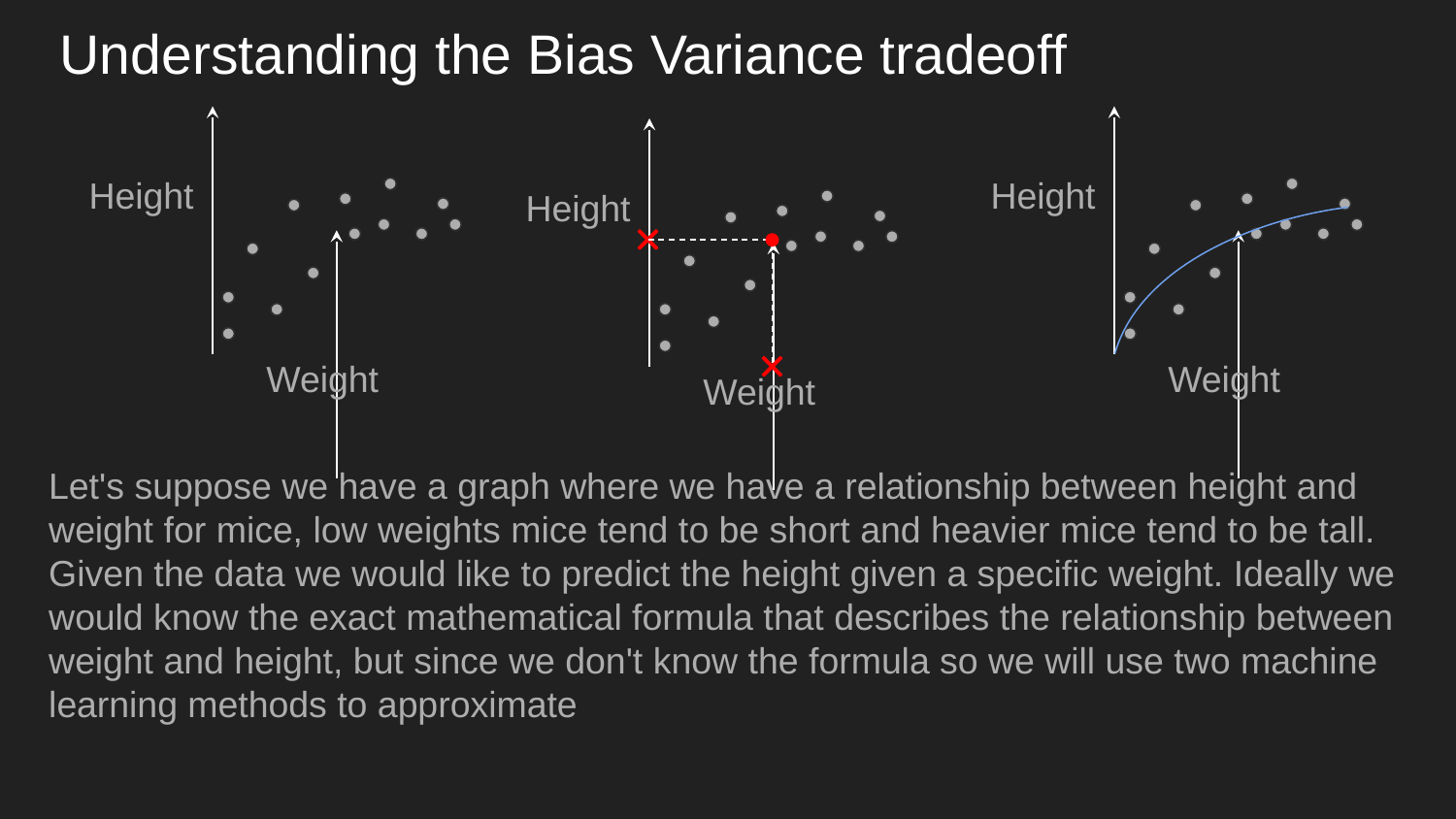

# Understanding the Bias Variance tradeoff
Height
Height

Height

Weight
Weight
Weight
Let's suppose we have a graph where we have a relationship between height and weight for mice, low weights mice tend to be short and heavier mice tend to be tall. Given the data we would like to predict the height given a specific weight. Ideally we would know the exact mathematical formula that describes the relationship between weight and height, but since we don't know the formula so we will use two machine learning methods to approximate